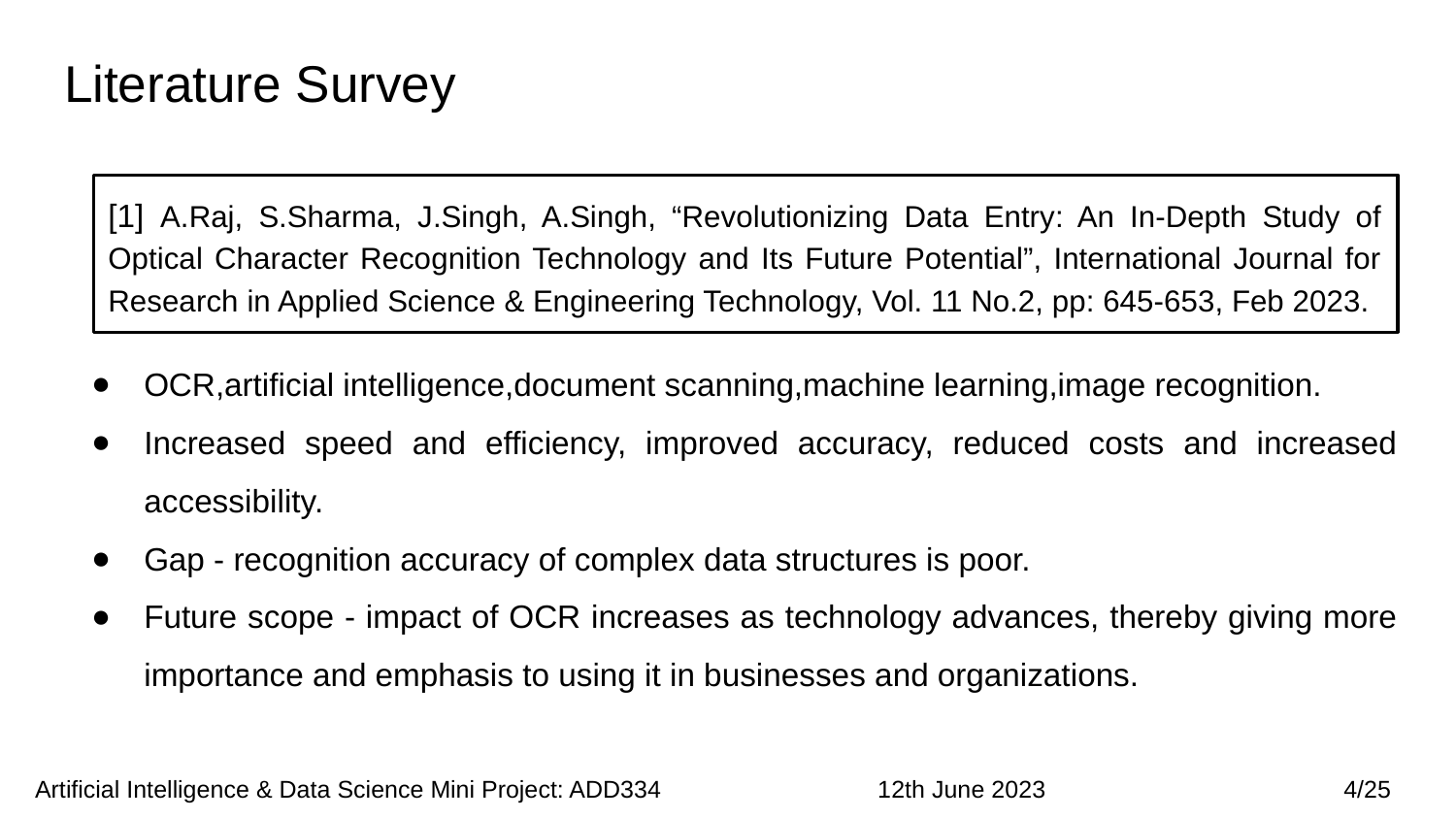

# Literature Survey

OCR,artificial intelligence,document scanning,machine learning,image recognition.
Increased speed and efficiency, improved accuracy, reduced costs and increased accessibility.
Gap - recognition accuracy of complex data structures is poor.
Future scope - impact of OCR increases as technology advances, thereby giving more importance and emphasis to using it in businesses and organizations.

[1] A.Raj, S.Sharma, J.Singh, A.Singh, “Revolutionizing Data Entry: An In-Depth Study of Optical Character Recognition Technology and Its Future Potential”, International Journal for Research in Applied Science & Engineering Technology, Vol. 11 No.2, pp: 645-653, Feb 2023.
   Artificial Intelligence & Data Science Mini Project: ADD334                                12th June 2023                                            4/25